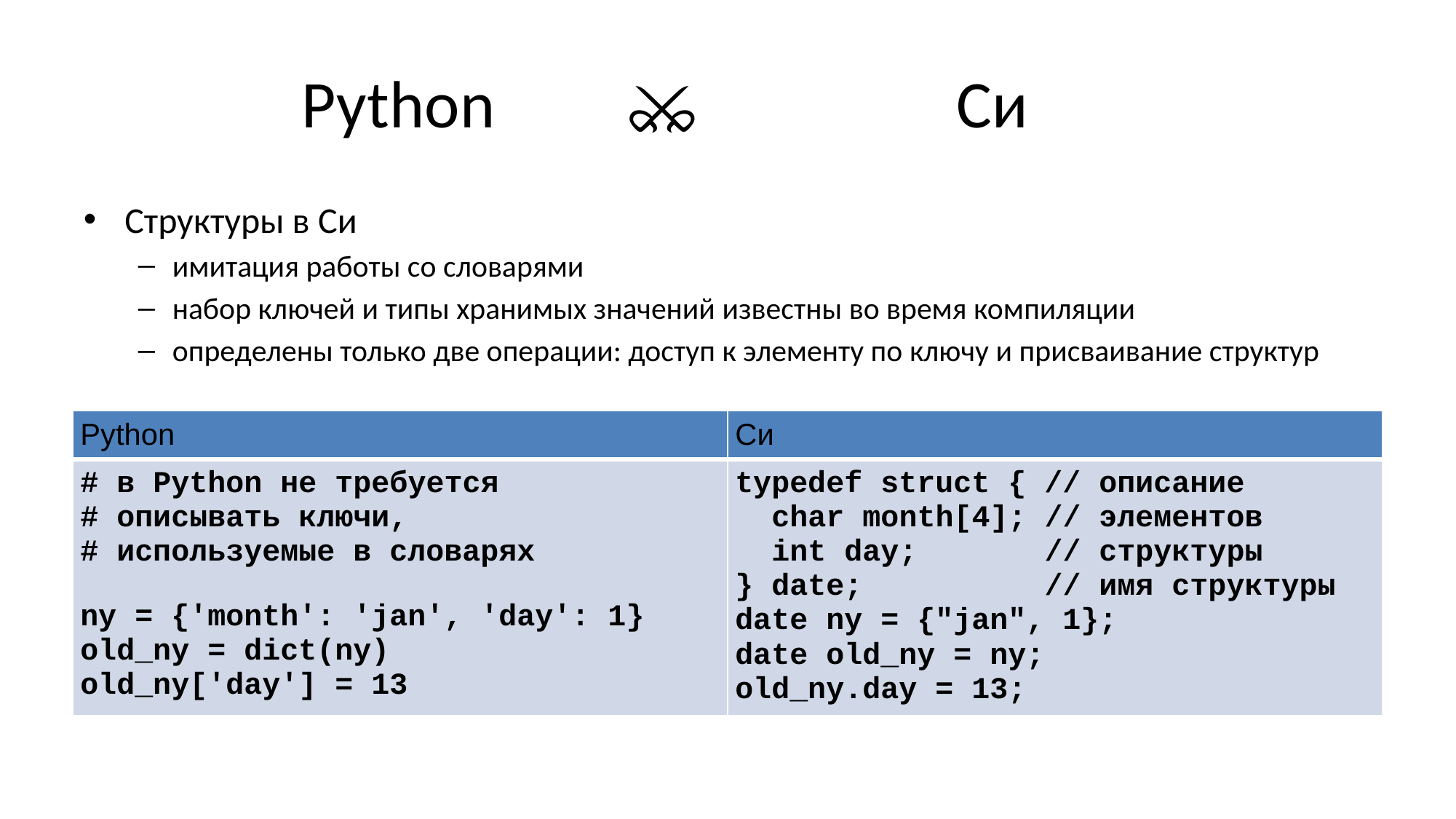

# Python 		⚔️			Си
Структуры в Си
имитация работы со словарями
набор ключей и типы хранимых значений известны во время компиляции
определены только две операции: доступ к элементу по ключу и присваивание структур

| Python | Си |
| --- | --- |
| # в Python не требуется  # описывать ключи, # используемые в словарях ny = {'month': 'jan', 'day': 1} old\_ny = dict(ny) old\_ny['day'] = 13 | typedef struct { // описание   char month[4]; // элементов   int day;       // структуры } date;          // имя структуры date ny = {"jan", 1}; date old\_ny = ny; old\_ny.day = 13; |